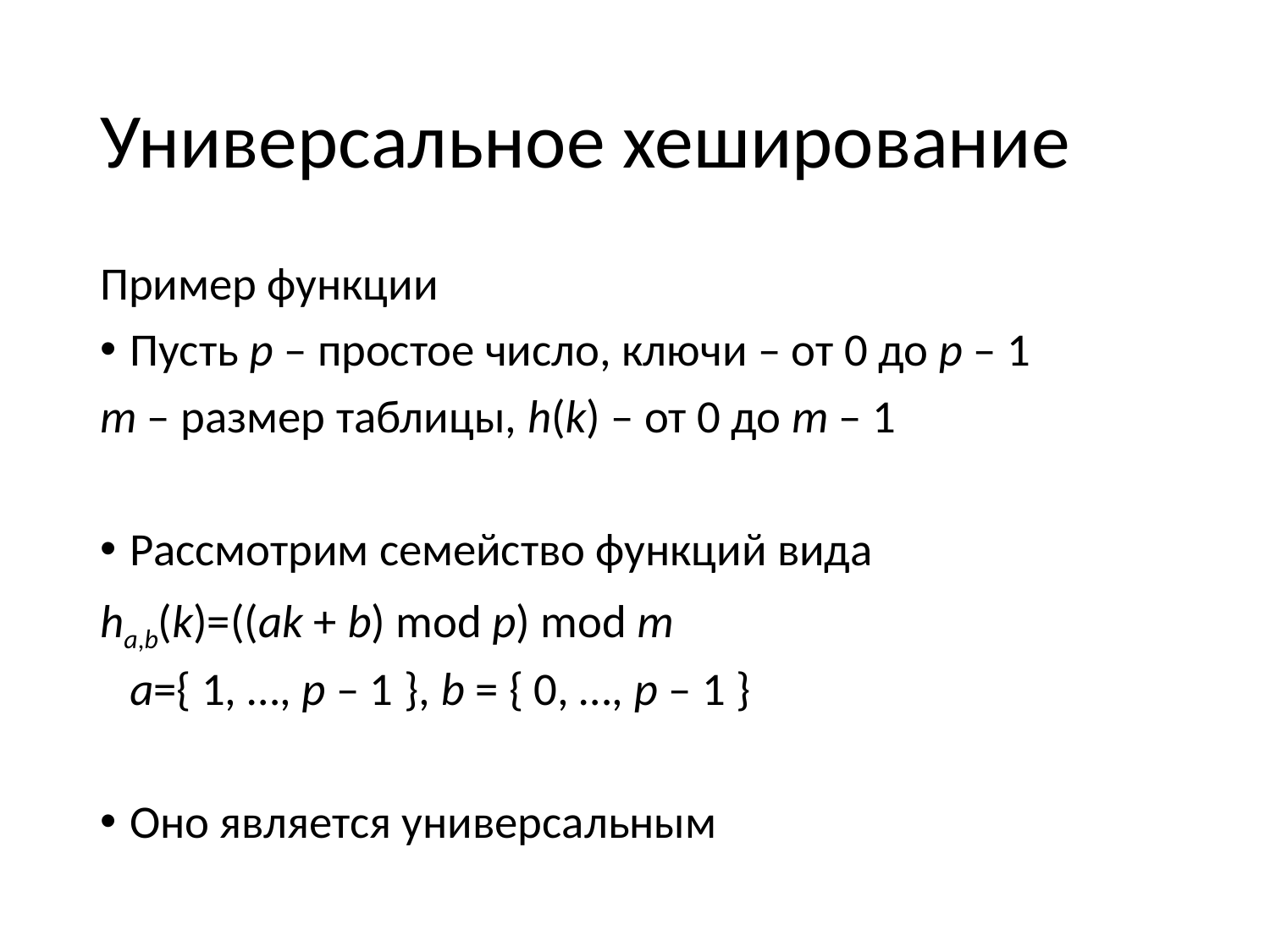

# Универсальное хеширование
Пример функции
Пусть p – простое число, ключи – от 0 до p – 1
m – размер таблицы, h(k) – от 0 до m – 1

Рассмотрим семейство функций вида
ha,b(k)=((ak + b) mod p) mod m
	a={ 1, …, p – 1 }, b = { 0, …, p – 1 }

Оно является универсальным